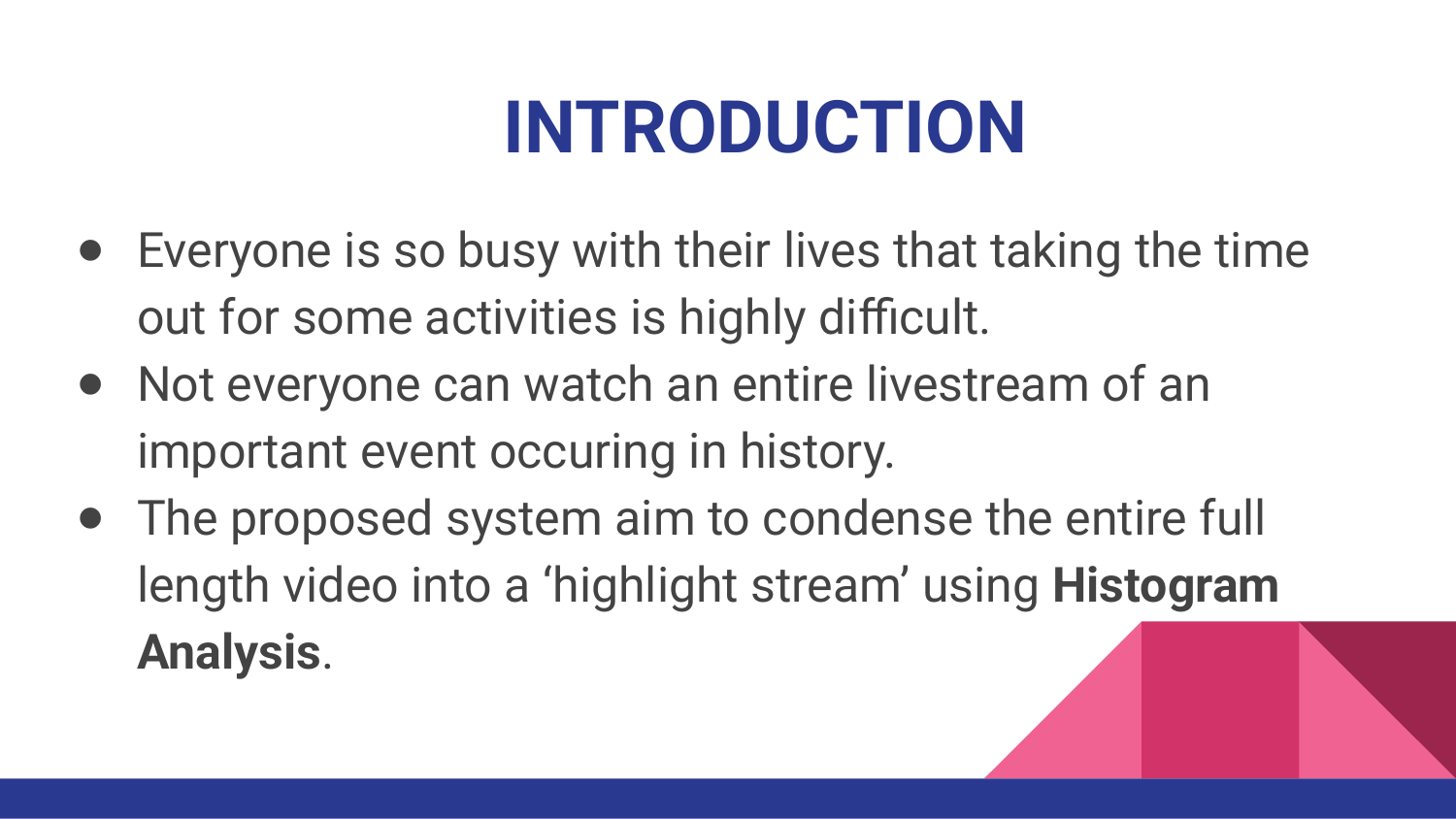

# INTRODUCTION
Everyone is so busy with their lives that taking the time out for some activities is highly difficult.
Not everyone can watch an entire livestream of an important event occuring in history.
The proposed system aim to condense the entire full length video into a ‘highlight stream’ using Histogram Analysis.